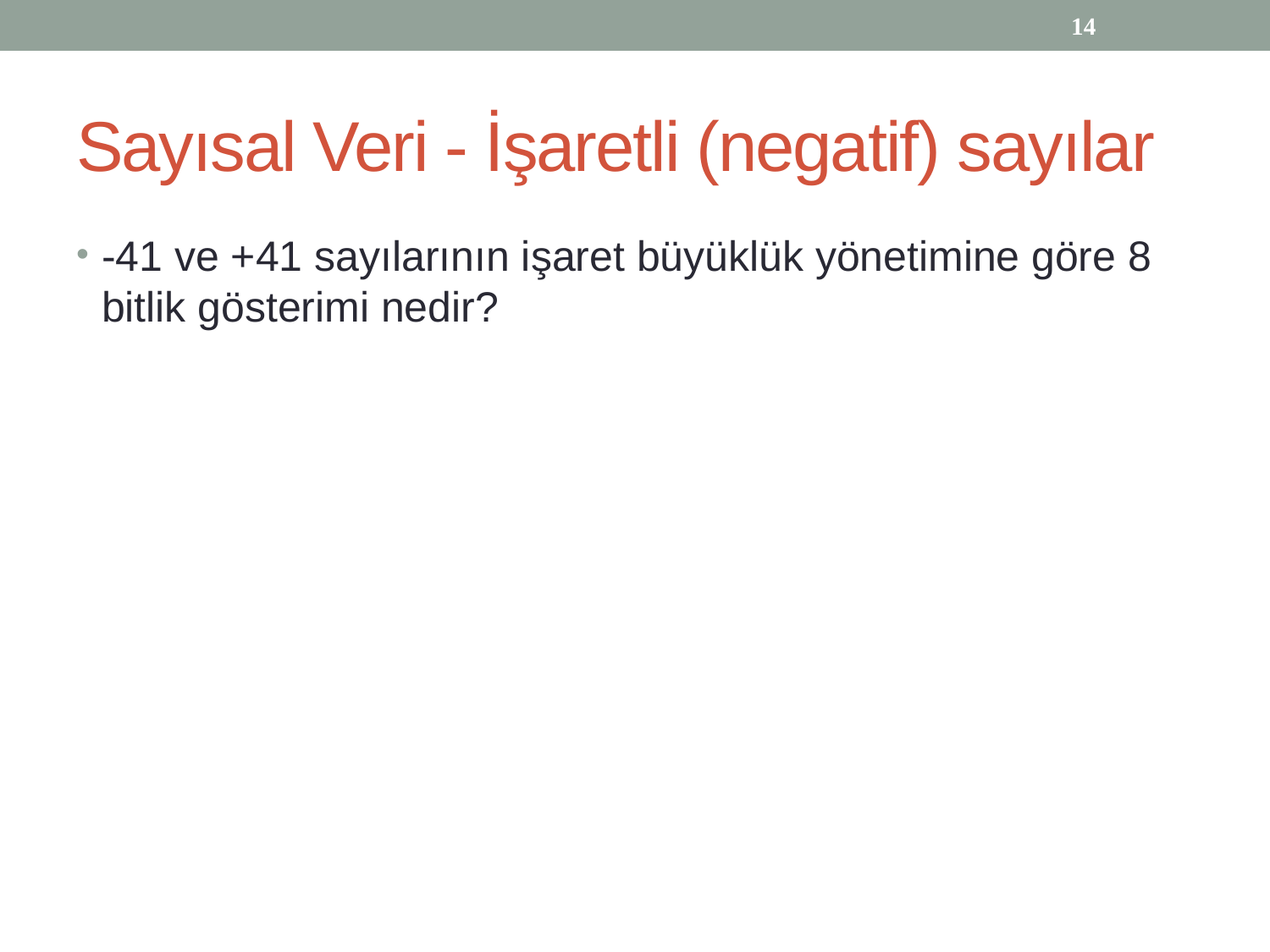

14
# Sayısal Veri - İşaretli (negatif) sayılar
-41 ve +41 sayılarının işaret büyüklük yönetimine göre 8 bitlik gösterimi nedir?